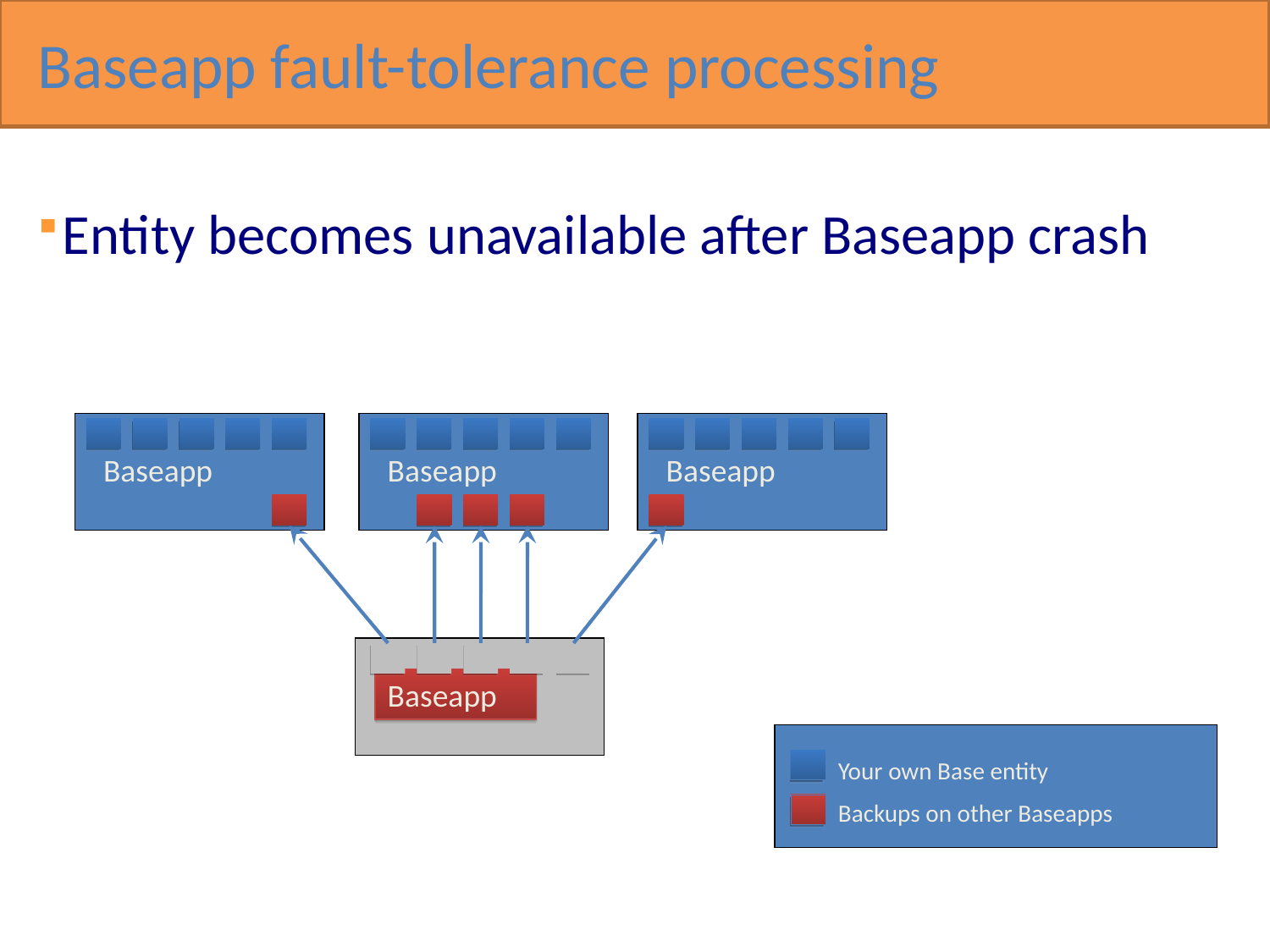

Baseapp fault-tolerance processing
Entity becomes unavailable after Baseapp crash

Baseapp
Baseapp
Baseapp

Baseapp

Your own Base entity
Backups on other Baseapps